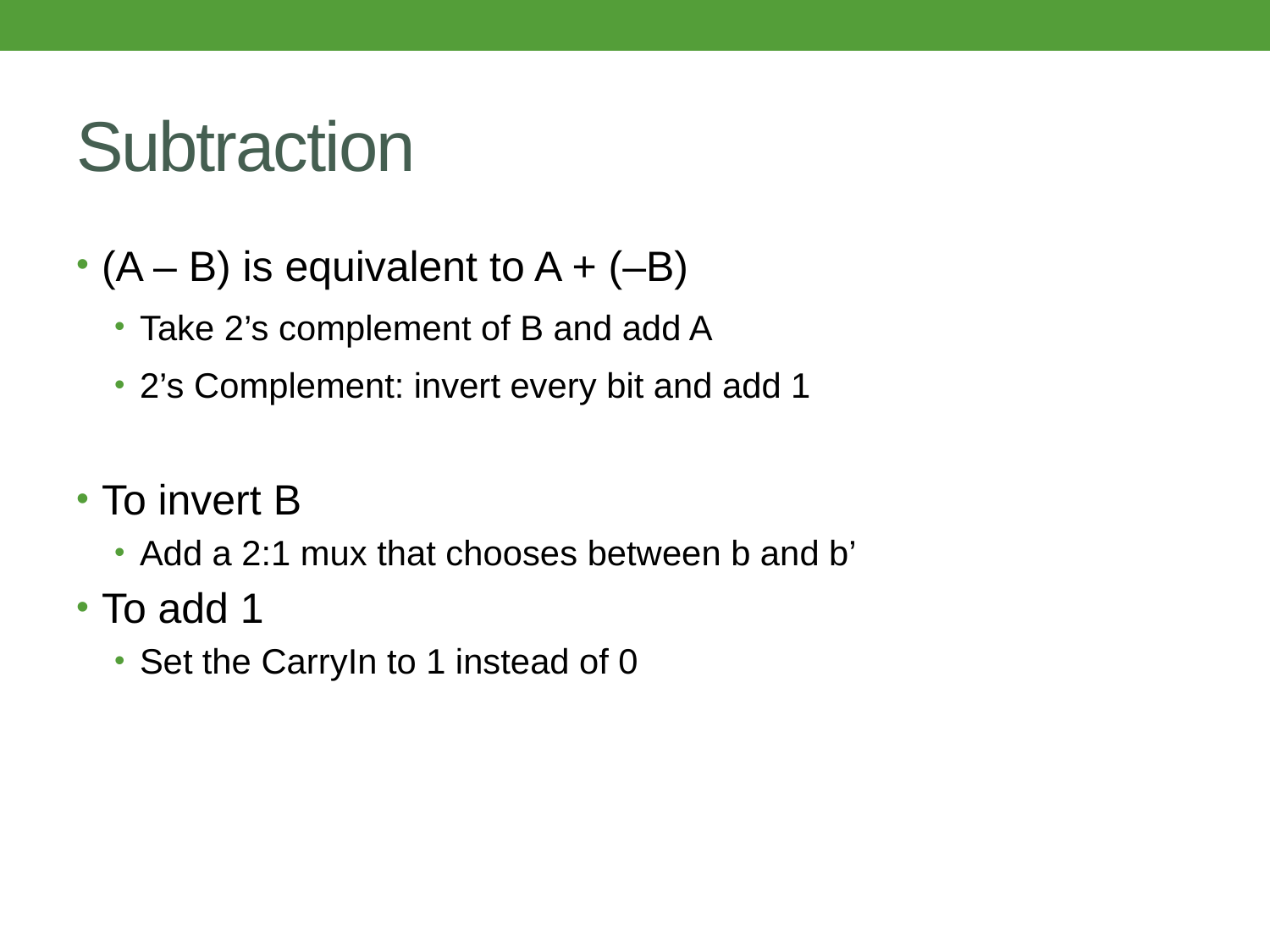

# Subtraction
(A – B) is equivalent to A + (–B)
Take 2’s complement of B and add A
2’s Complement: invert every bit and add 1

To invert B
Add a 2:1 mux that chooses between b and b’
To add 1
Set the CarryIn to 1 instead of 0